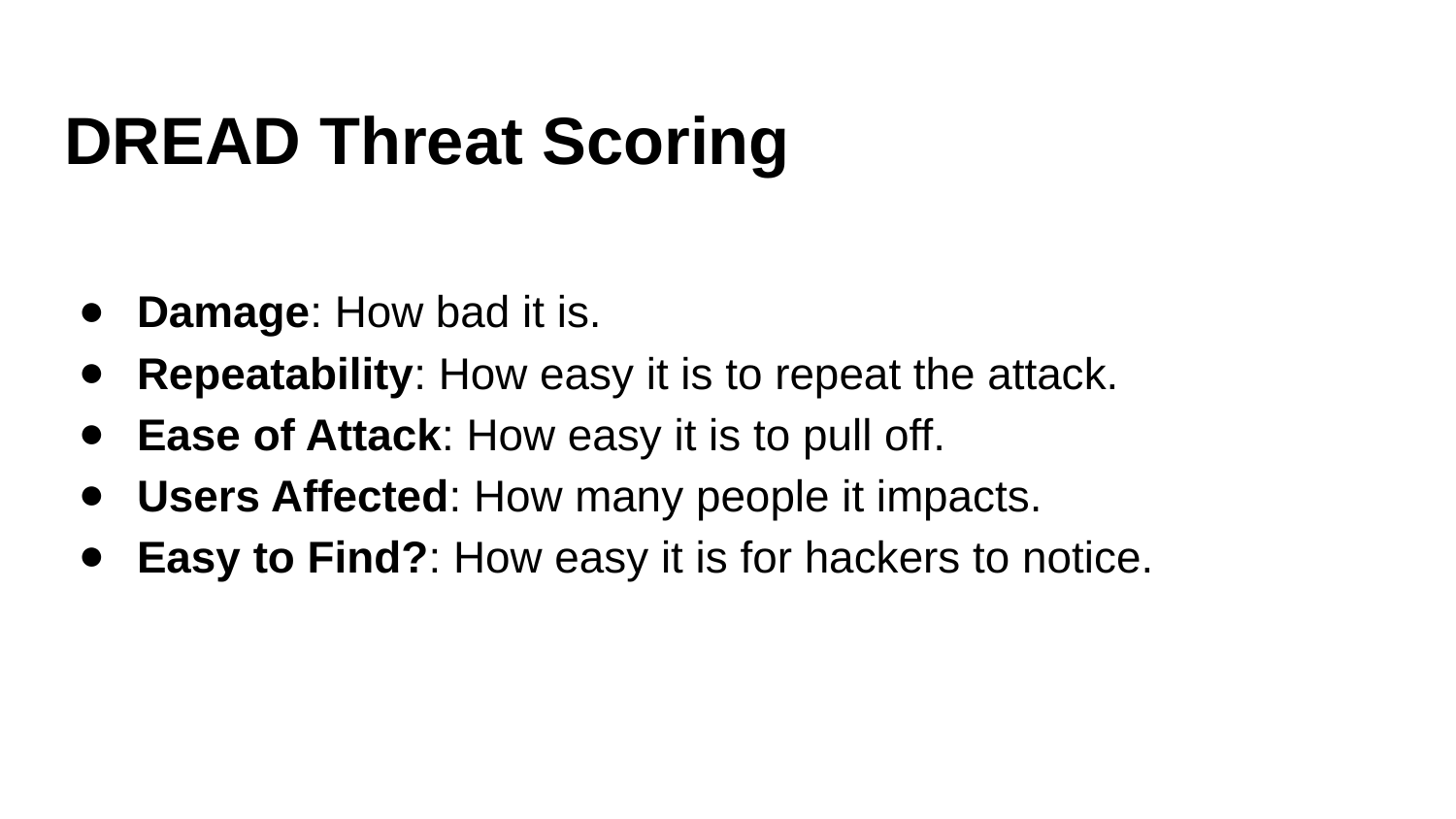

# DREAD Threat Scoring

Damage: How bad it is.
Repeatability: How easy it is to repeat the attack.
Ease of Attack: How easy it is to pull off.
Users Affected: How many people it impacts.
Easy to Find?: How easy it is for hackers to notice.